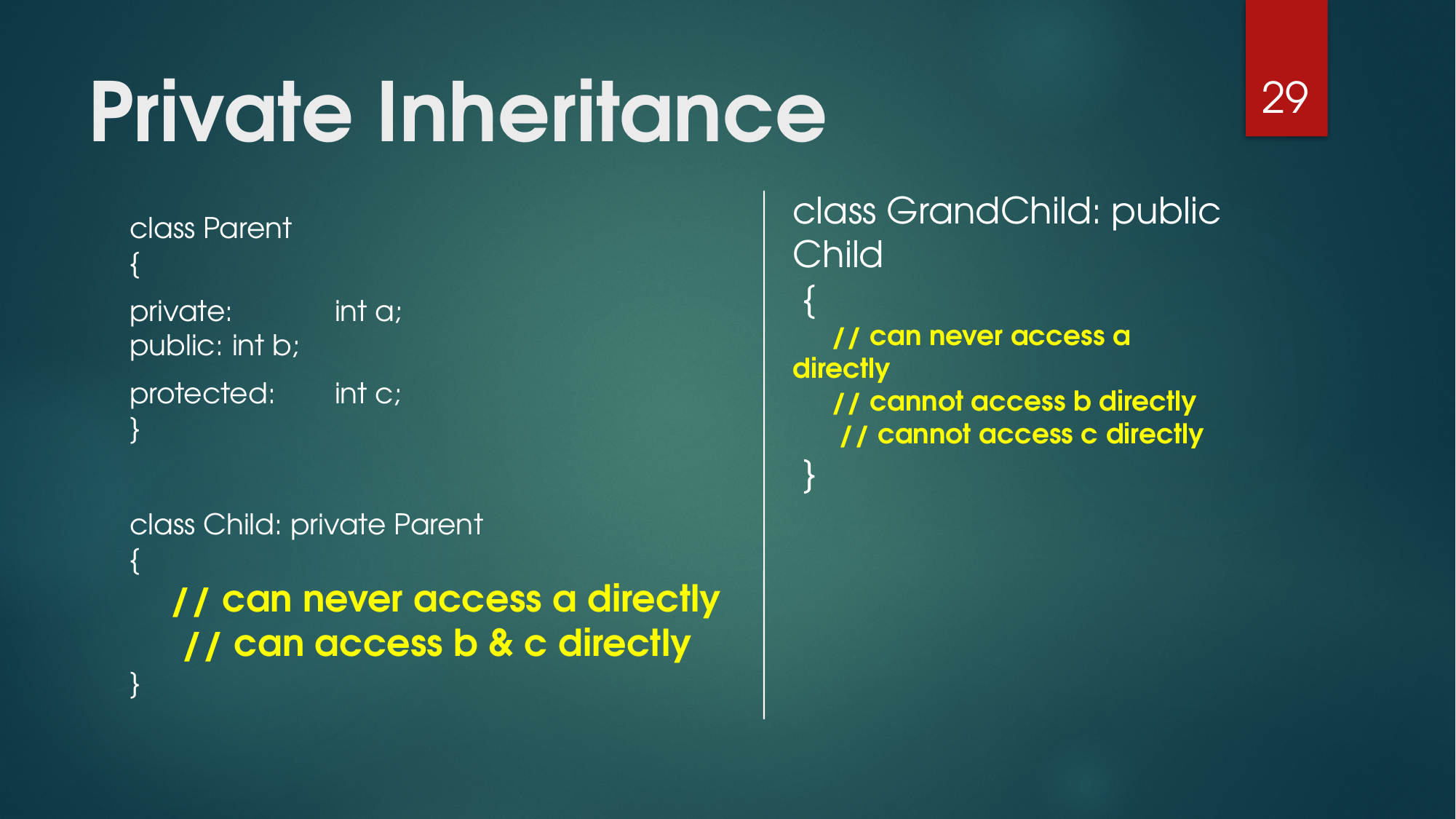

29
# Private Inheritance
class GrandChild: public Child
 {
     // can never access a directly
     // cannot access b directly
      // cannot access c directly
 }
	class Parent
{
		private:	int a;
	public:	int b;
		protected:	int c;
}

	class Child: private Parent
{
     // can never access a directly
     // can access b & c directly
}